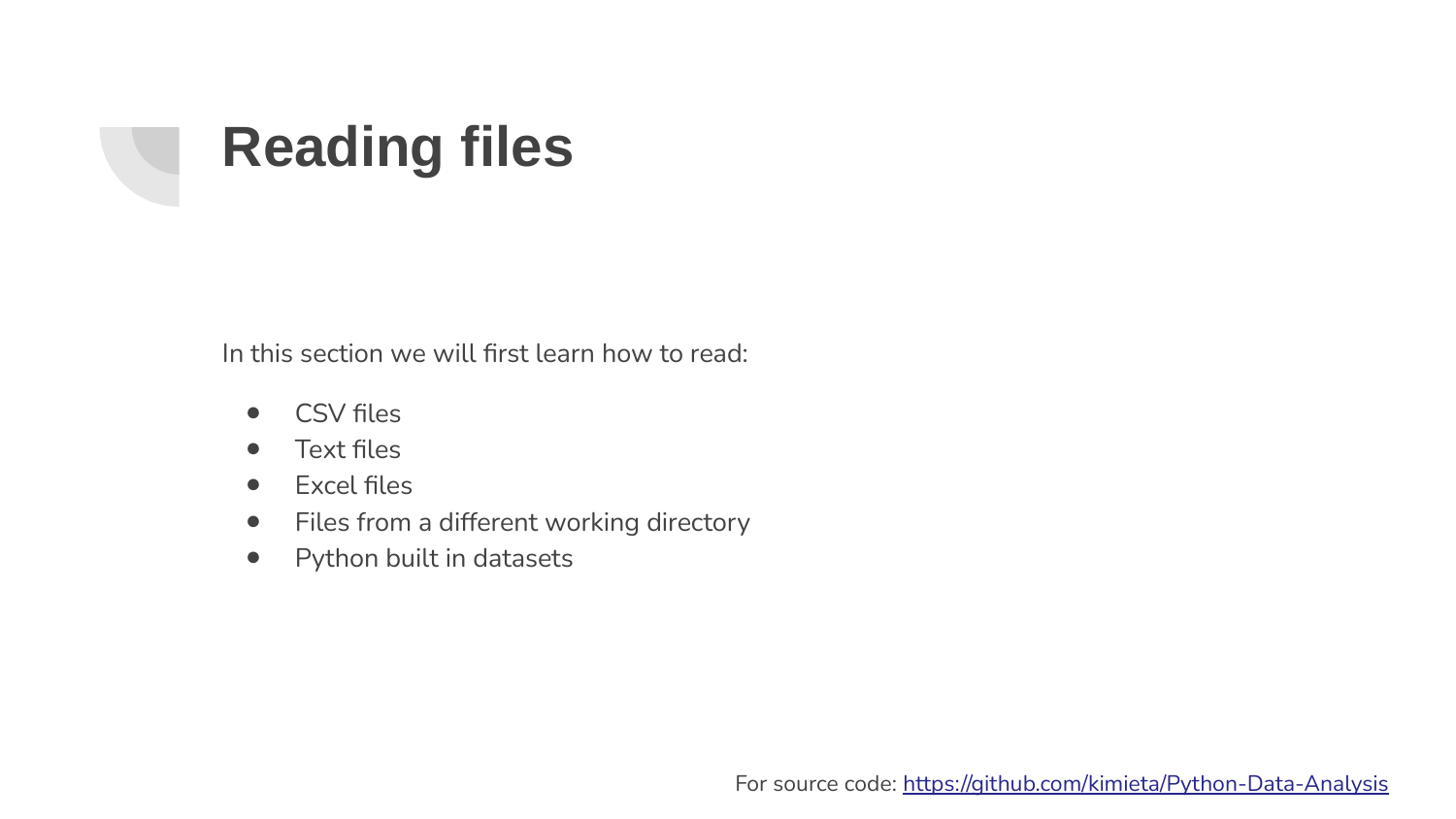

# Reading files
In this section we will first learn how to read:
CSV files
Text files
Excel files
Files from a different working directory
Python built in datasets